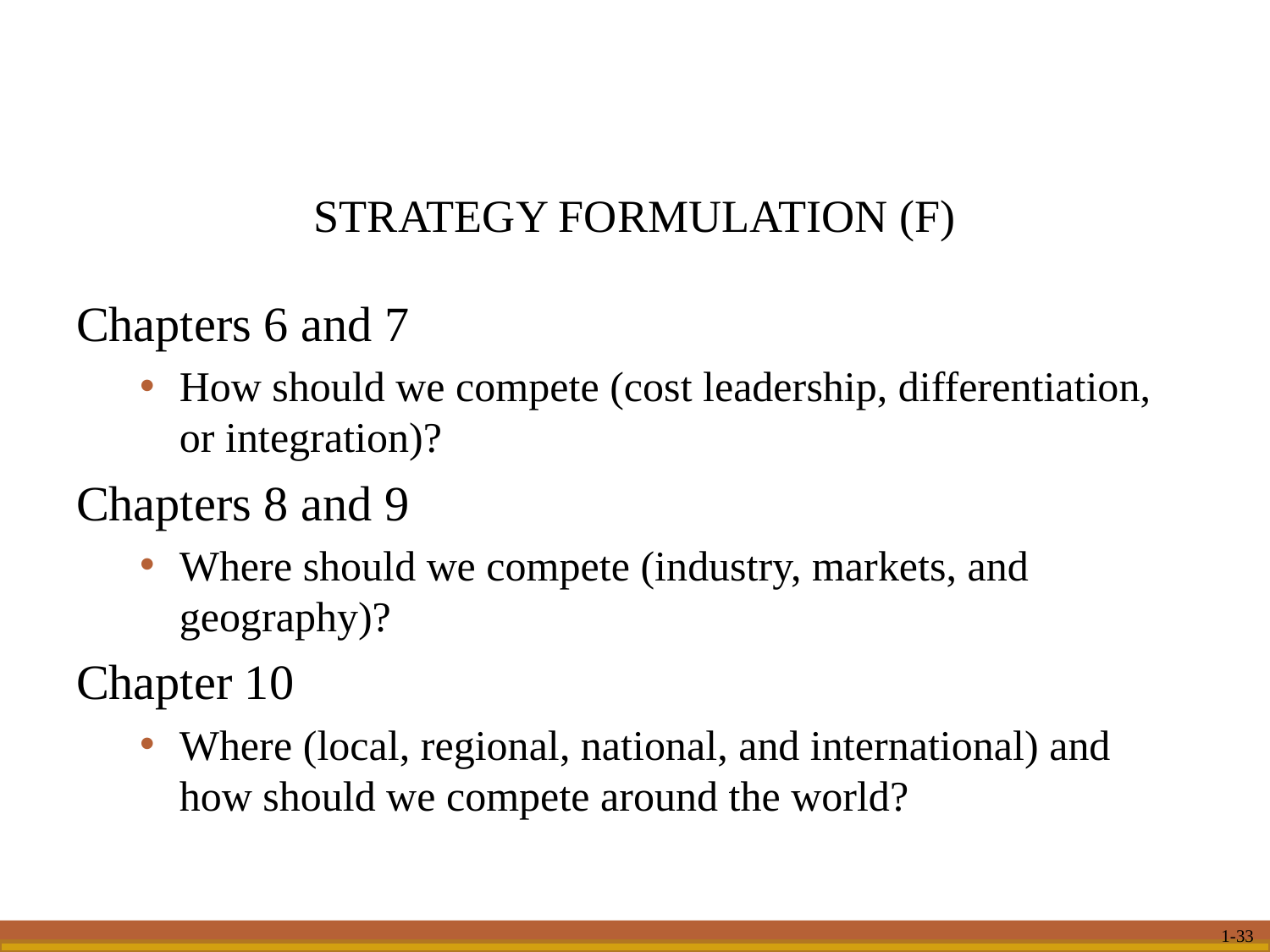

STRATEGY FORMULATION (F)
Chapters 6 and 7
How should we compete (cost leadership, differentiation, or integration)?
Chapters 8 and 9
Where should we compete (industry, markets, and geography)?
Chapter 10
Where (local, regional, national, and international) and how should we compete around the world?